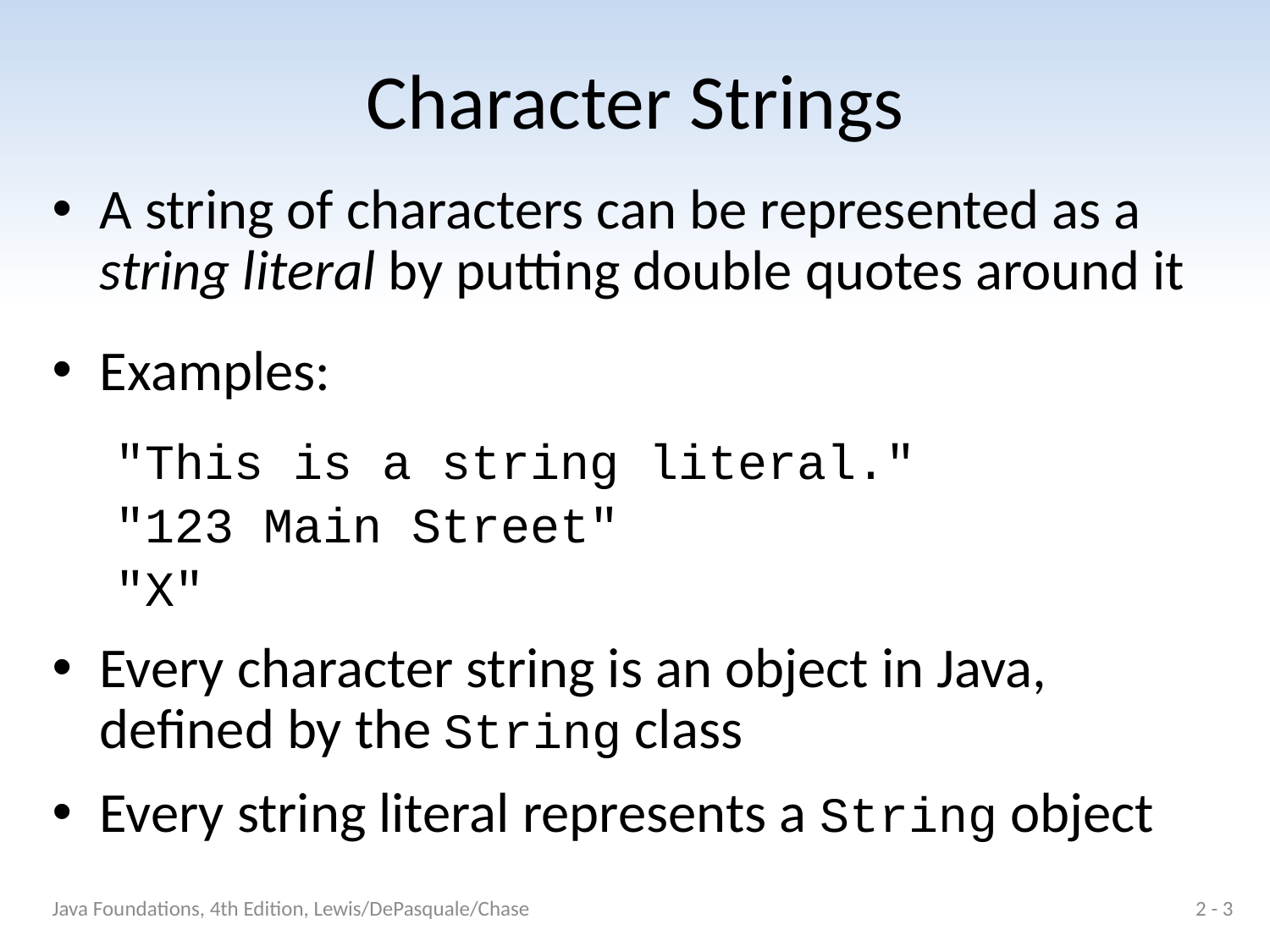

# Character Strings
A string of characters can be represented as a string literal by putting double quotes around it
Examples:
"This is a string literal."
"123 Main Street"
"X"
Every character string is an object in Java, defined by the String class
Every string literal represents a String object
Java Foundations, 4th Edition, Lewis/DePasquale/Chase
2 - 3